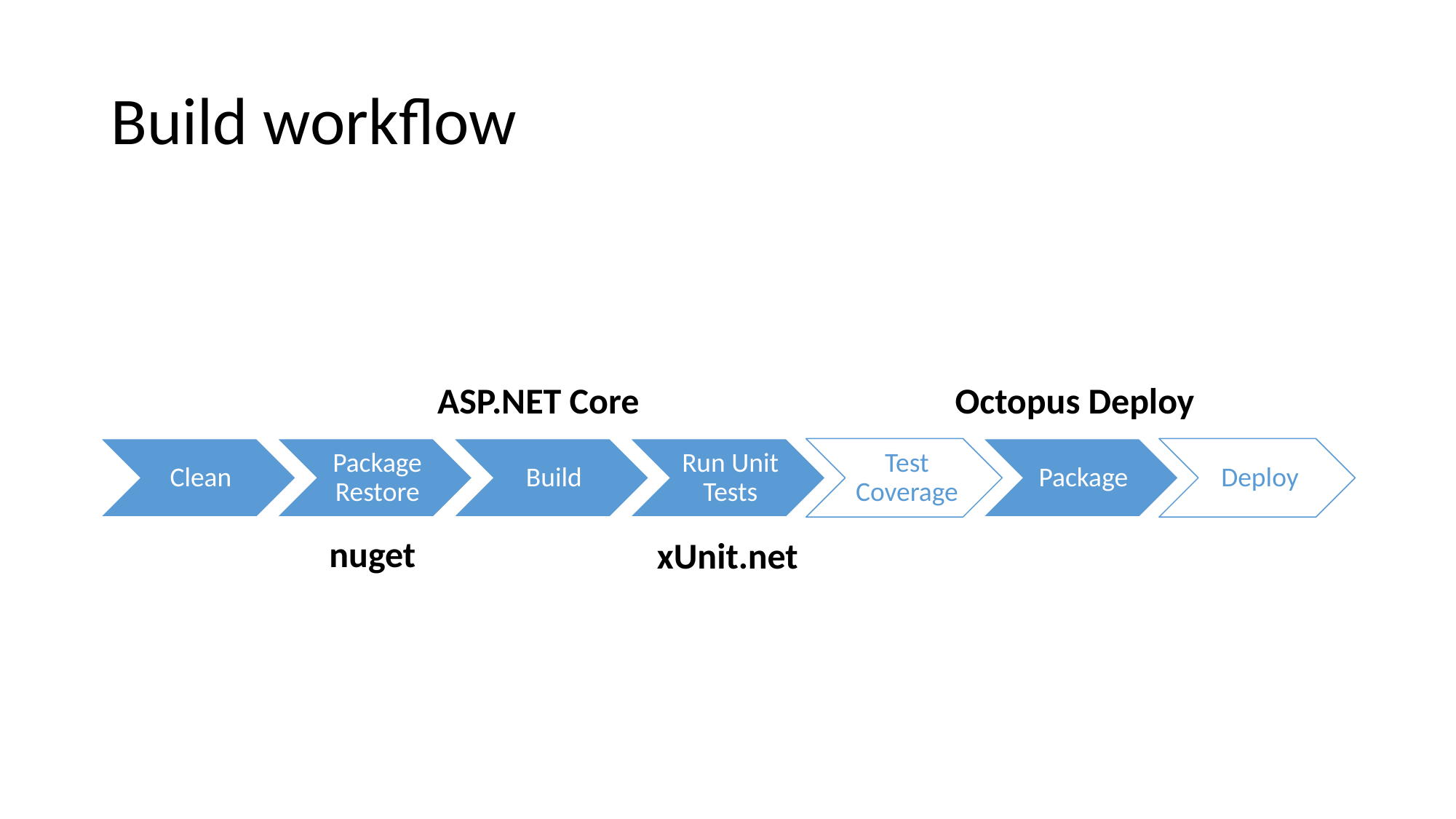

# Build workflow
Clean
Package Restore
Build
Run Unit Tests
Test Coverage
Package
Deploy
Octopus Deploy
ASP.NET Core
nuget
xUnit.net